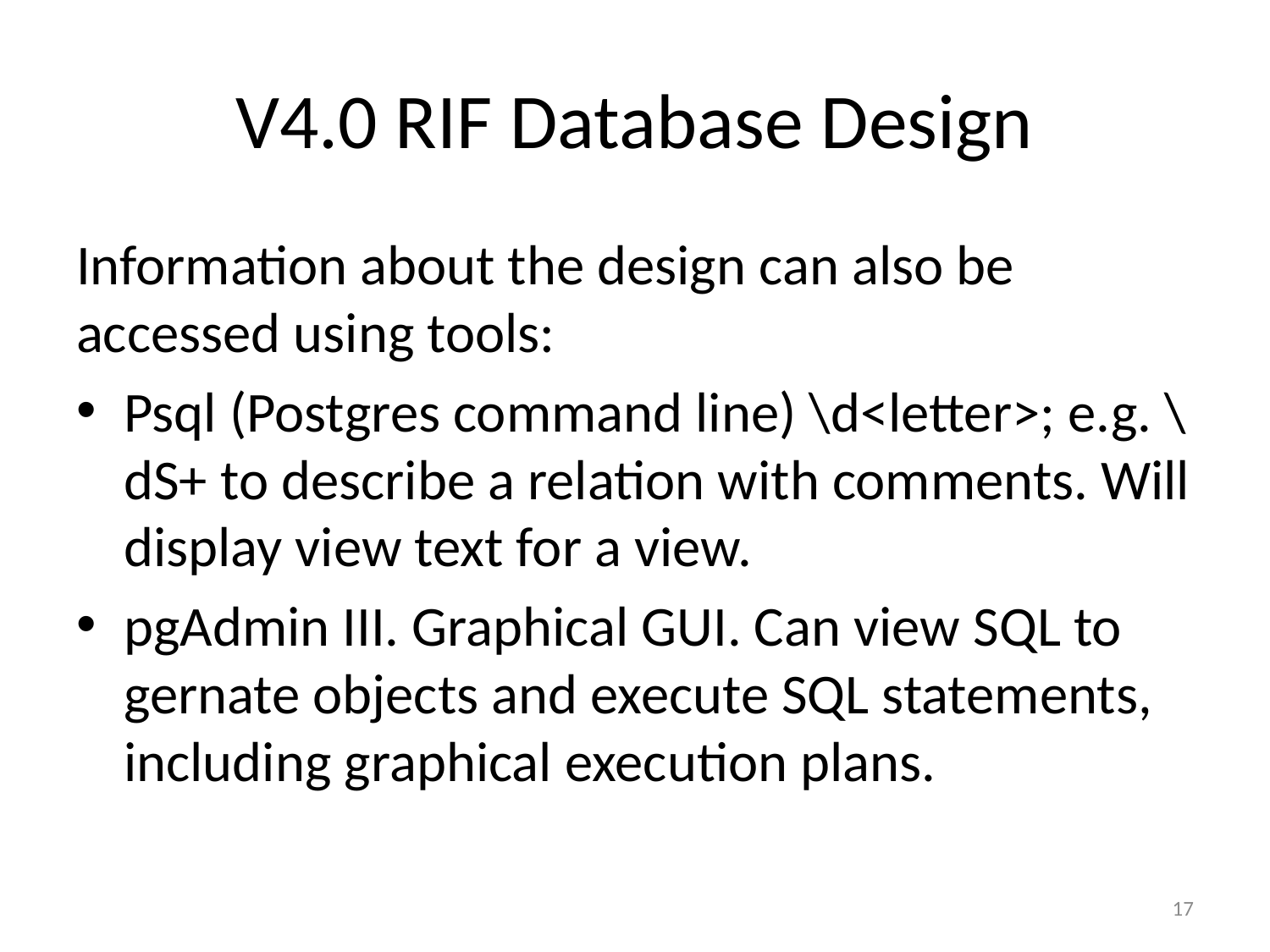

# V4.0 RIF Database Design
Information about the design can also be accessed using tools:
Psql (Postgres command line) \d<letter>; e.g. \dS+ to describe a relation with comments. Will display view text for a view.
pgAdmin III. Graphical GUI. Can view SQL to gernate objects and execute SQL statements, including graphical execution plans.
17